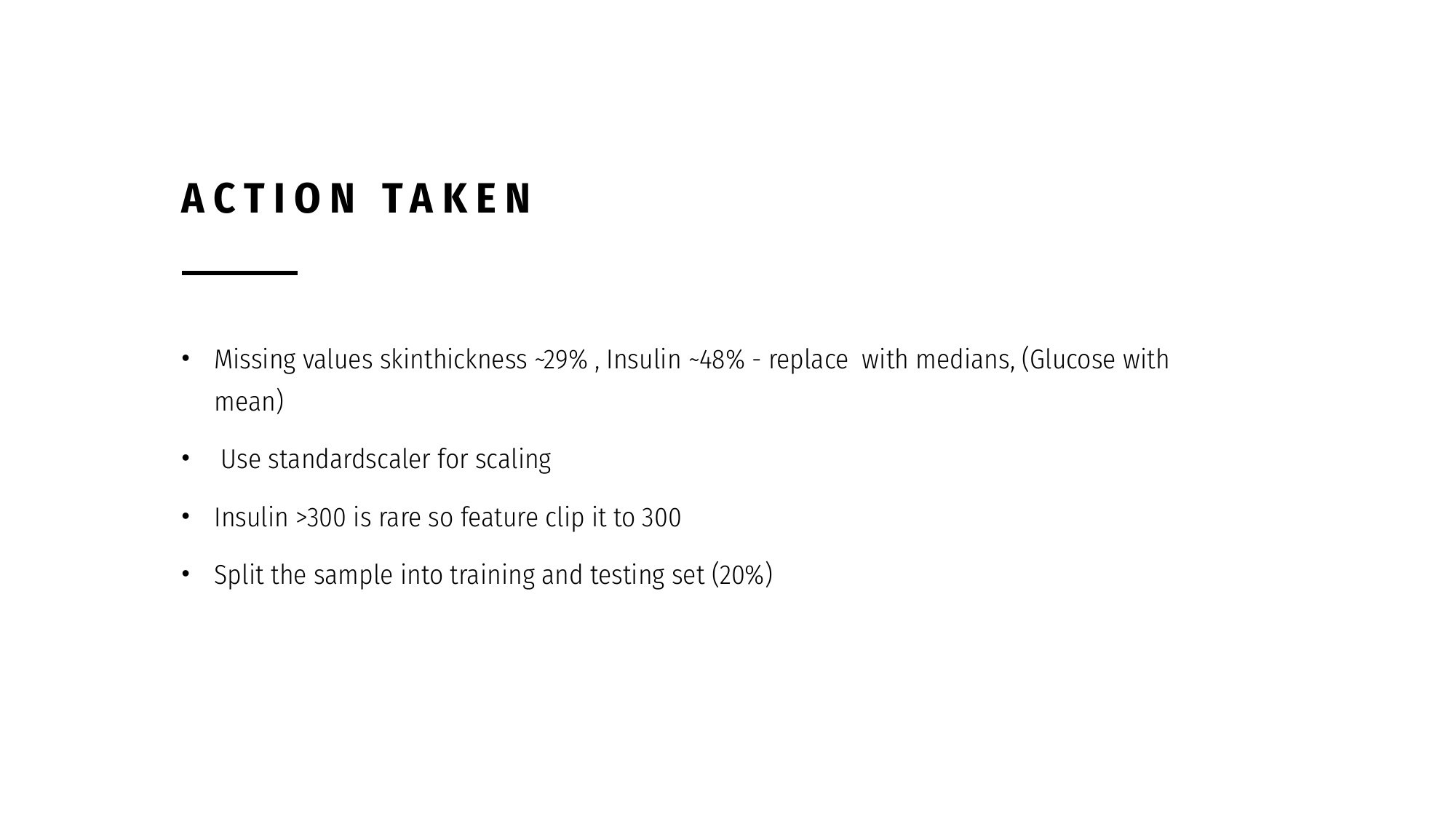

# Action taken
Missing values skinthickness ~29% , Insulin ~48% - replace  with medians, (Glucose with mean)
 Use standardscaler for scaling
Insulin >300 is rare so feature clip it to 300
Split the sample into training and testing set (20%)